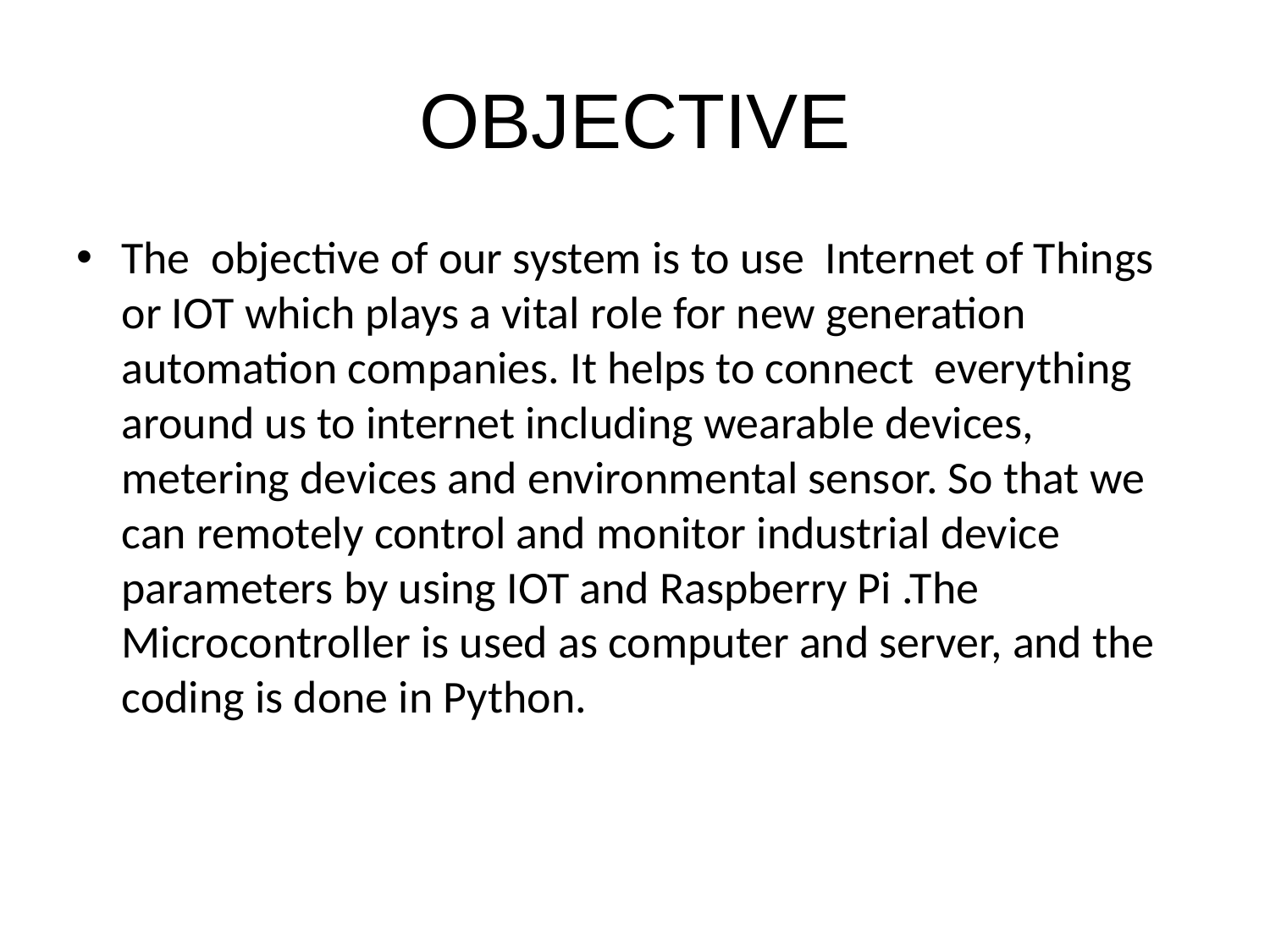

# OBJECTIVE
The  objective of our system is to use  Internet of Things or IOT which plays a vital role for new generation automation companies. It helps to connect  everything around us to internet including wearable devices, metering devices and environmental sensor. So that we can remotely control and monitor industrial device parameters by using IOT and Raspberry Pi .The  Microcontroller is used as computer and server, and the coding is done in Python.